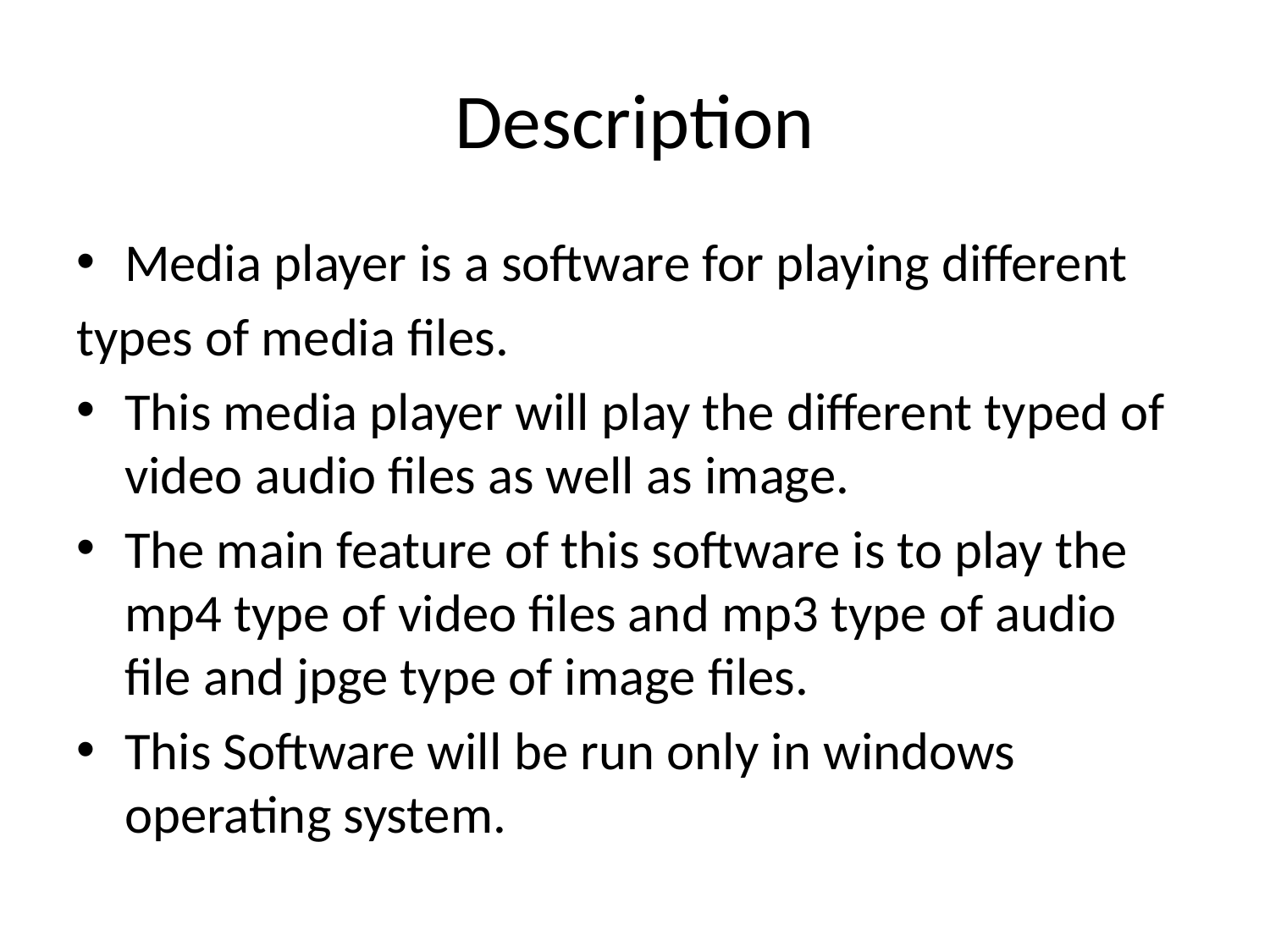

# Description
Media player is a software for playing different
types of media files.
This media player will play the different typed of video audio files as well as image.
The main feature of this software is to play the mp4 type of video files and mp3 type of audio file and jpge type of image files.
This Software will be run only in windows operating system.